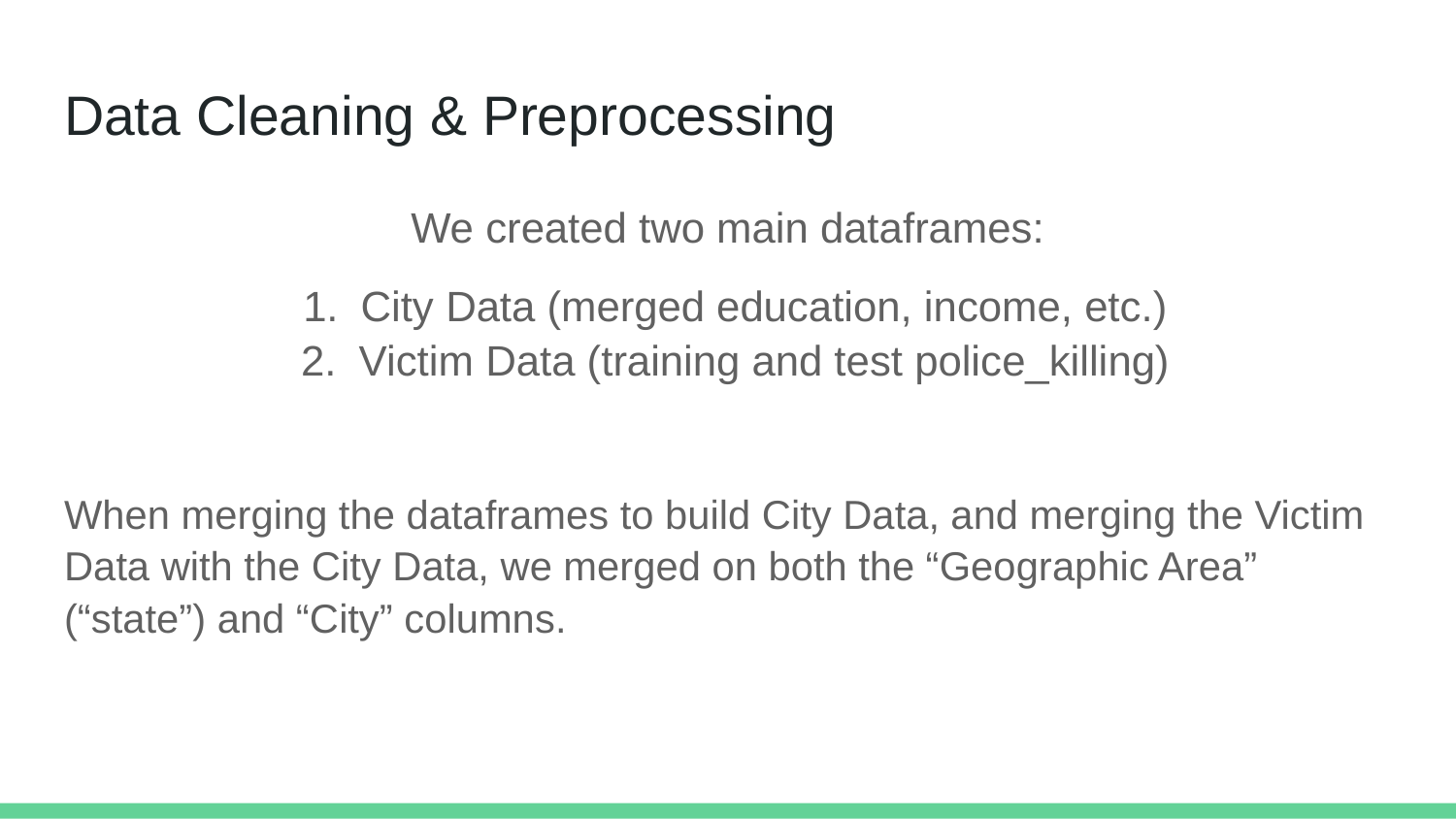

# Data Cleaning & Preprocessing
We created two main dataframes:
City Data (merged education, income, etc.)
Victim Data (training and test police_killing)

When merging the dataframes to build City Data, and merging the Victim Data with the City Data, we merged on both the “Geographic Area” (“state”) and “City” columns.